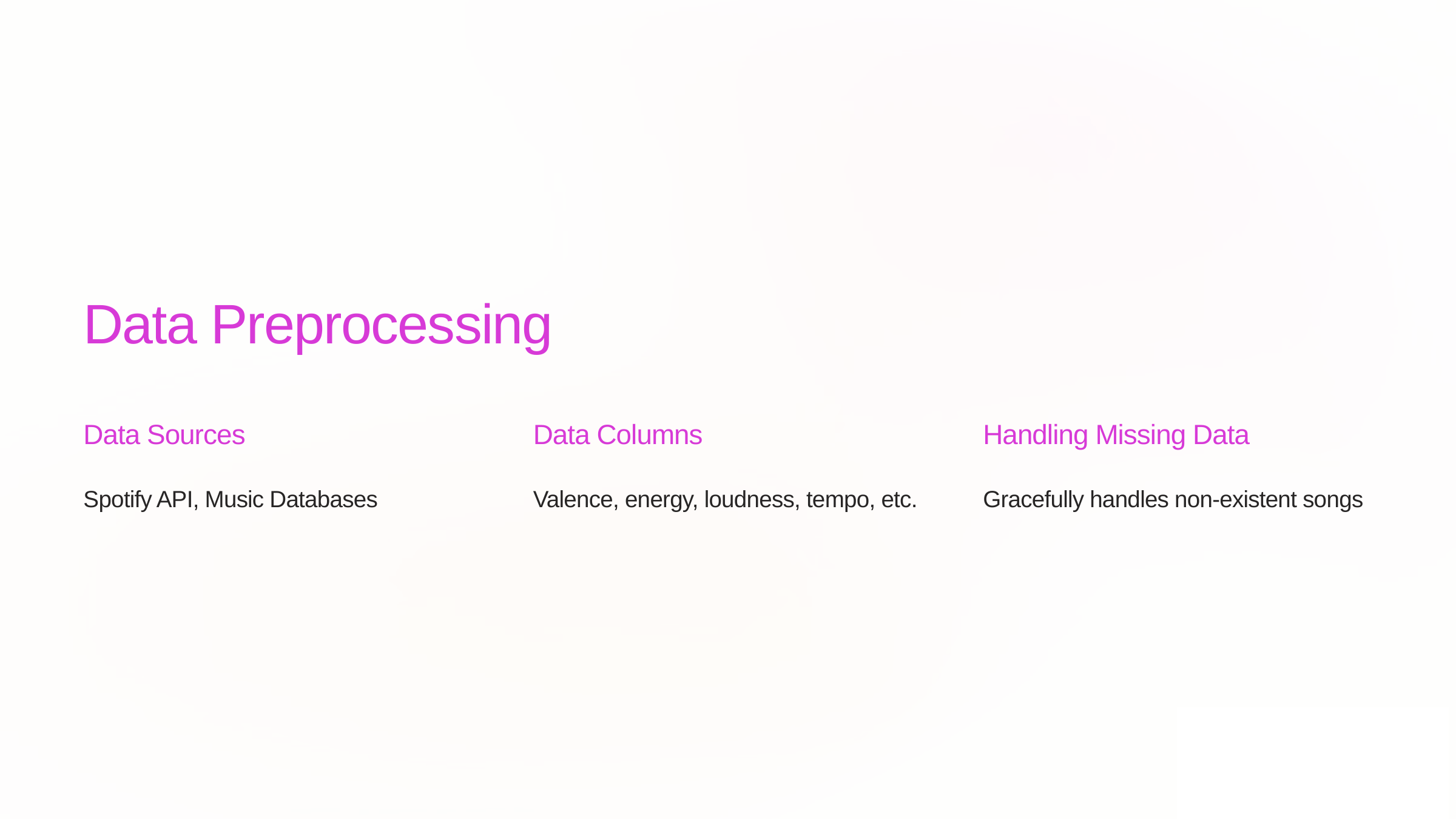

Data Preprocessing
Data Sources
Data Columns
Handling Missing Data
Spotify API, Music Databases
Valence, energy, loudness, tempo, etc.
Gracefully handles non-existent songs